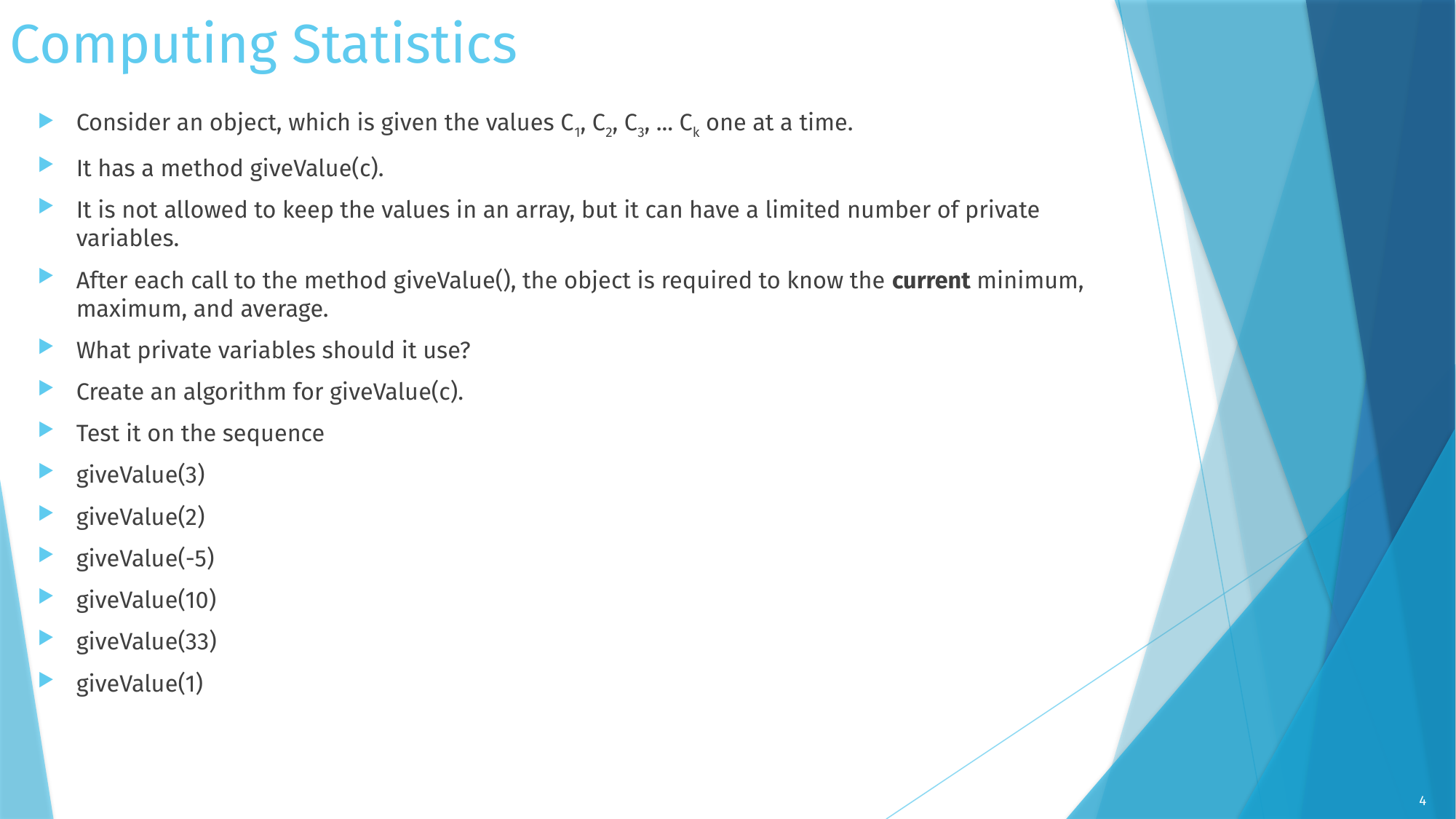

# Computing Statistics
Consider an object, which is given the values C1, C2, C3, ... Ck one at a time.
It has a method giveValue(c).
It is not allowed to keep the values in an array, but it can have a limited number of private variables.
After each call to the method giveValue(), the object is required to know the current minimum, maximum, and average.
What private variables should it use?
Create an algorithm for giveValue(c).
Test it on the sequence
giveValue(3)
giveValue(2)
giveValue(-5)
giveValue(10)
giveValue(33)
giveValue(1)

4